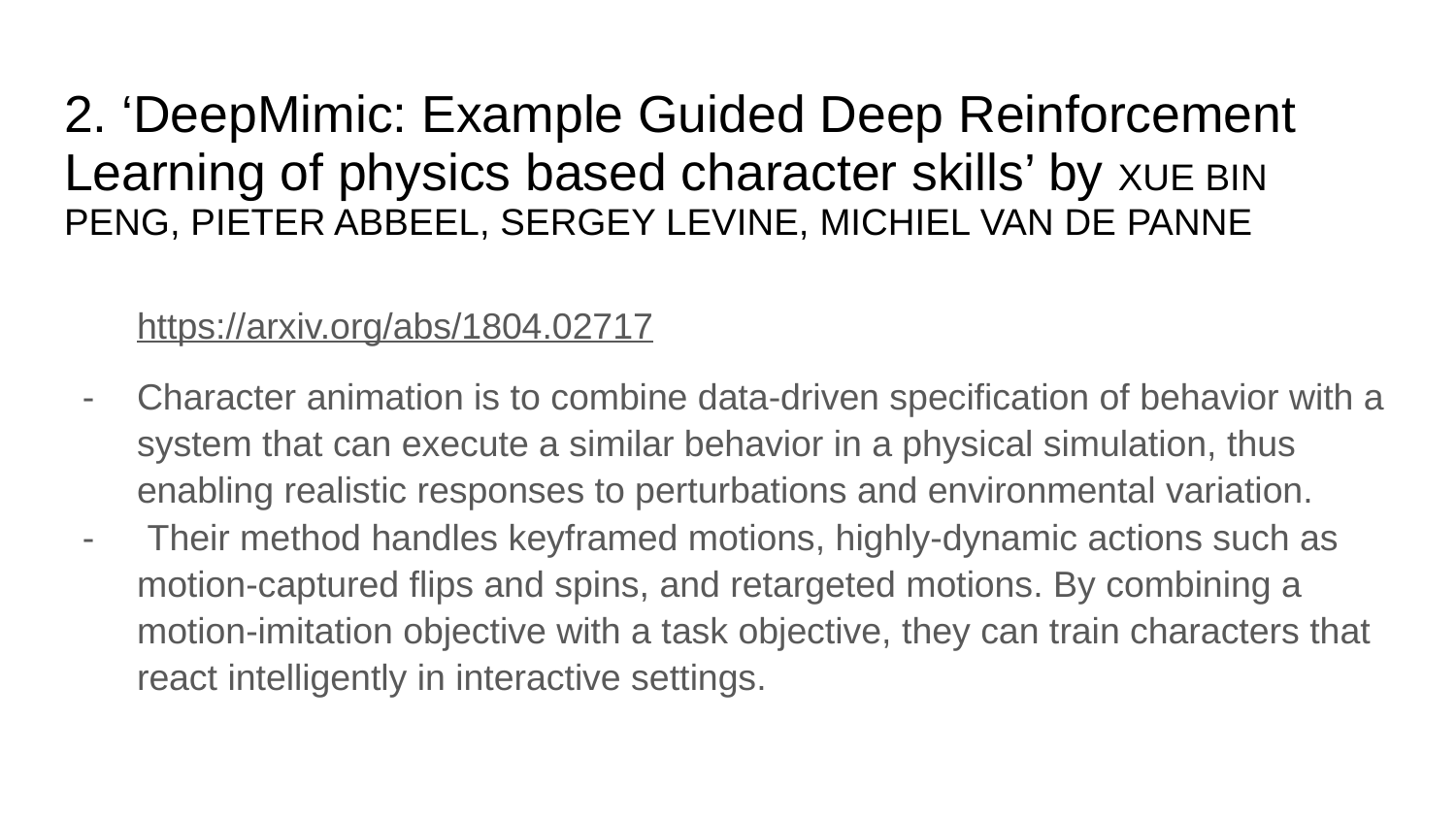

# 2. ‘DeepMimic: Example Guided Deep Reinforcement Learning of physics based character skills’ by XUE BIN PENG, PIETER ABBEEL, SERGEY LEVINE, MICHIEL VAN DE PANNE

https://arxiv.org/abs/1804.02717
Character animation is to combine data-driven specification of behavior with a system that can execute a similar behavior in a physical simulation, thus enabling realistic responses to perturbations and environmental variation.
 Their method handles keyframed motions, highly-dynamic actions such as motion-captured flips and spins, and retargeted motions. By combining a motion-imitation objective with a task objective, they can train characters that react intelligently in interactive settings.